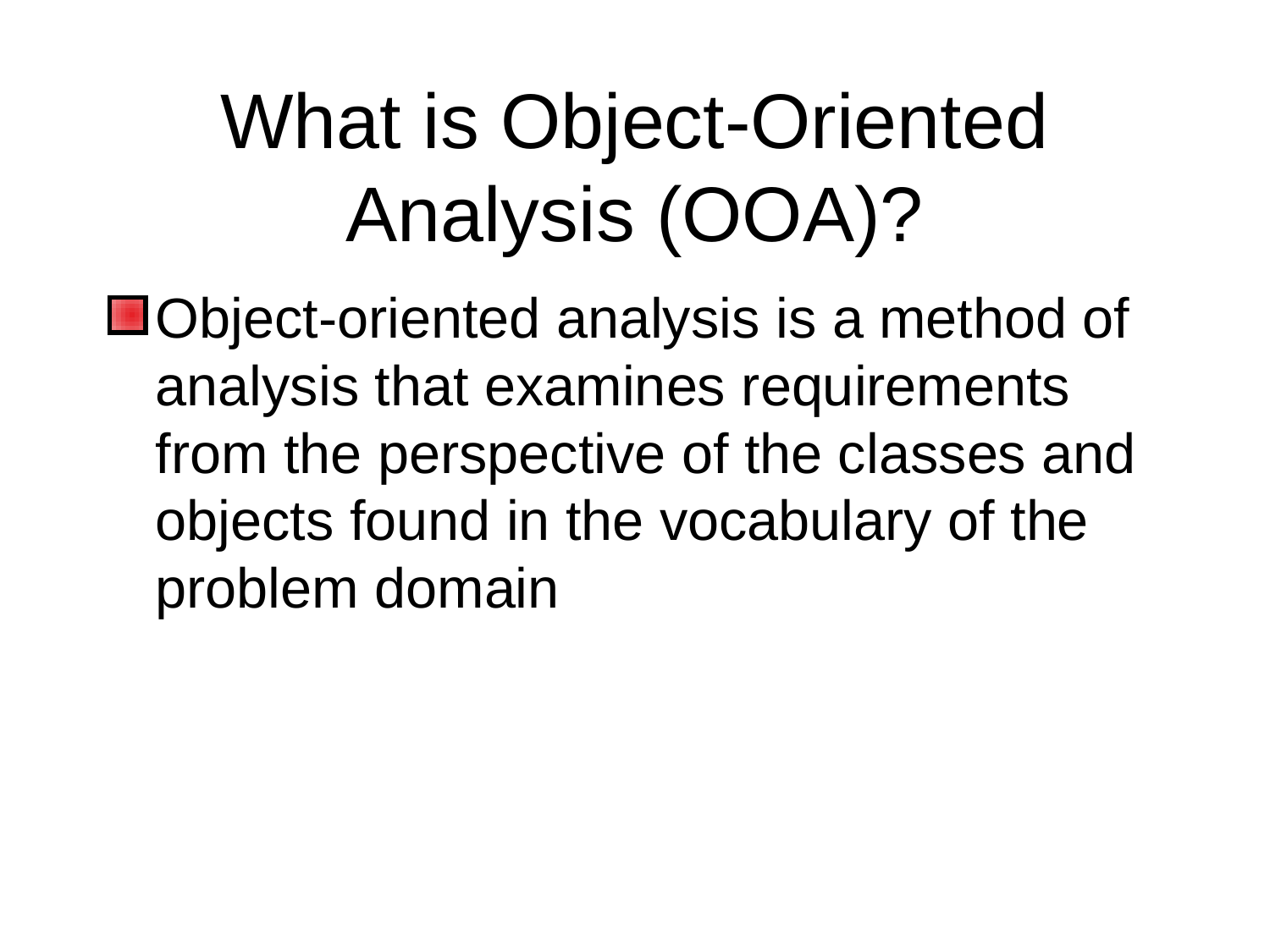

# What is Object-Oriented Analysis (OOA)?
Object-oriented analysis is a method of analysis that examines requirements from the perspective of the classes and objects found in the vocabulary of the problem domain